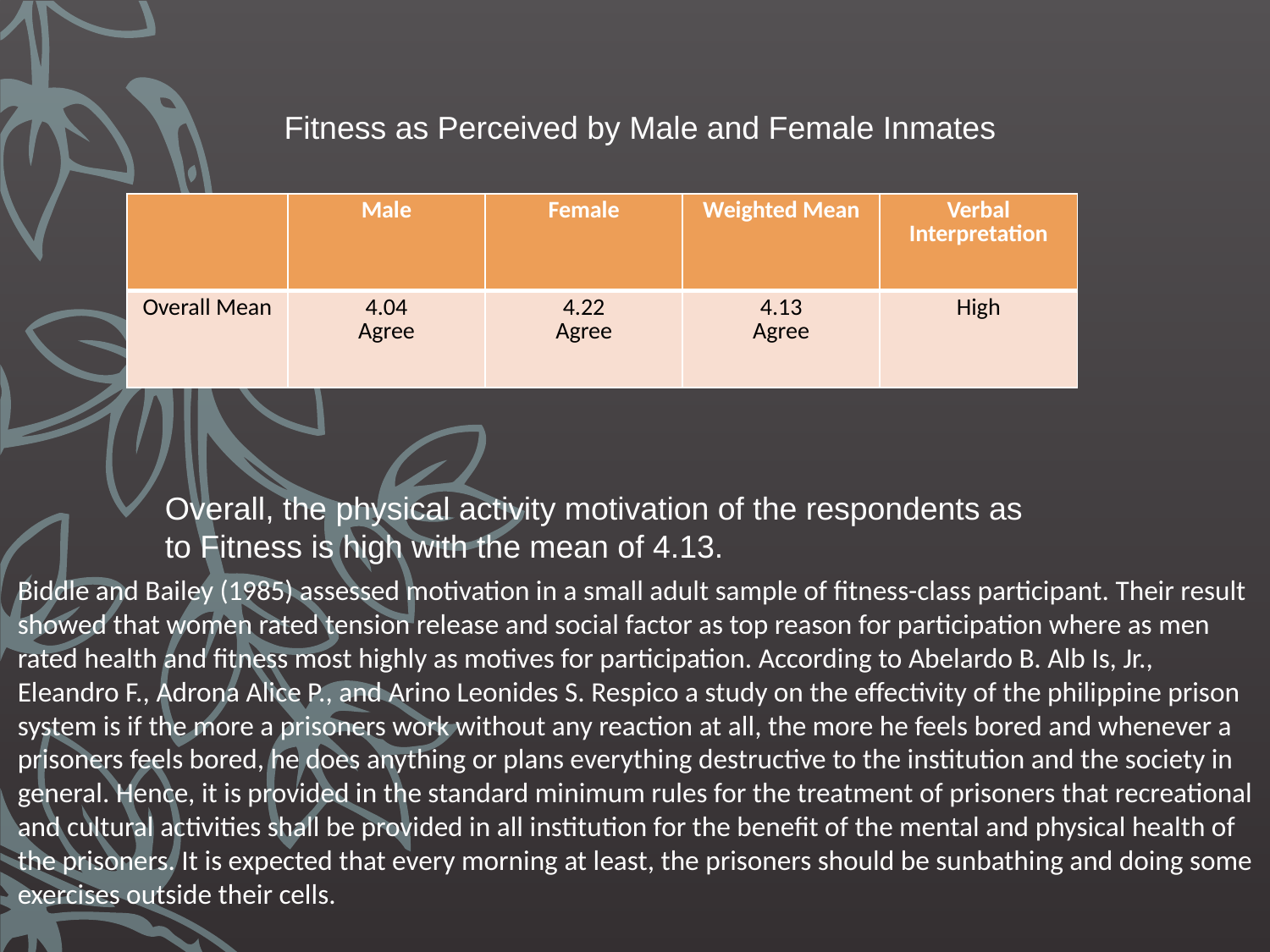

Fitness as Perceived by Male and Female Inmates
|  | Male | Female | Weighted Mean | Verbal Interpretation |
| --- | --- | --- | --- | --- |
| Overall Mean | 4.04 Agree | 4.22 Agree | 4.13 Agree | High |
Overall, the physical activity motivation of the respondents as to Fitness is high with the mean of 4.13.
Biddle and Bailey (1985) assessed motivation in a small adult sample of fitness-class participant. Their result showed that women rated tension release and social factor as top reason for participation where as men rated health and fitness most highly as motives for participation. According to Abelardo B. Alb Is, Jr., Eleandro F., Adrona Alice P., and Arino Leonides S. Respico a study on the effectivity of the philippine prison system is if the more a prisoners work without any reaction at all, the more he feels bored and whenever a prisoners feels bored, he does anything or plans everything destructive to the institution and the society in general. Hence, it is provided in the standard minimum rules for the treatment of prisoners that recreational and cultural activities shall be provided in all institution for the benefit of the mental and physical health of the prisoners. It is expected that every morning at least, the prisoners should be sunbathing and doing some exercises outside their cells.